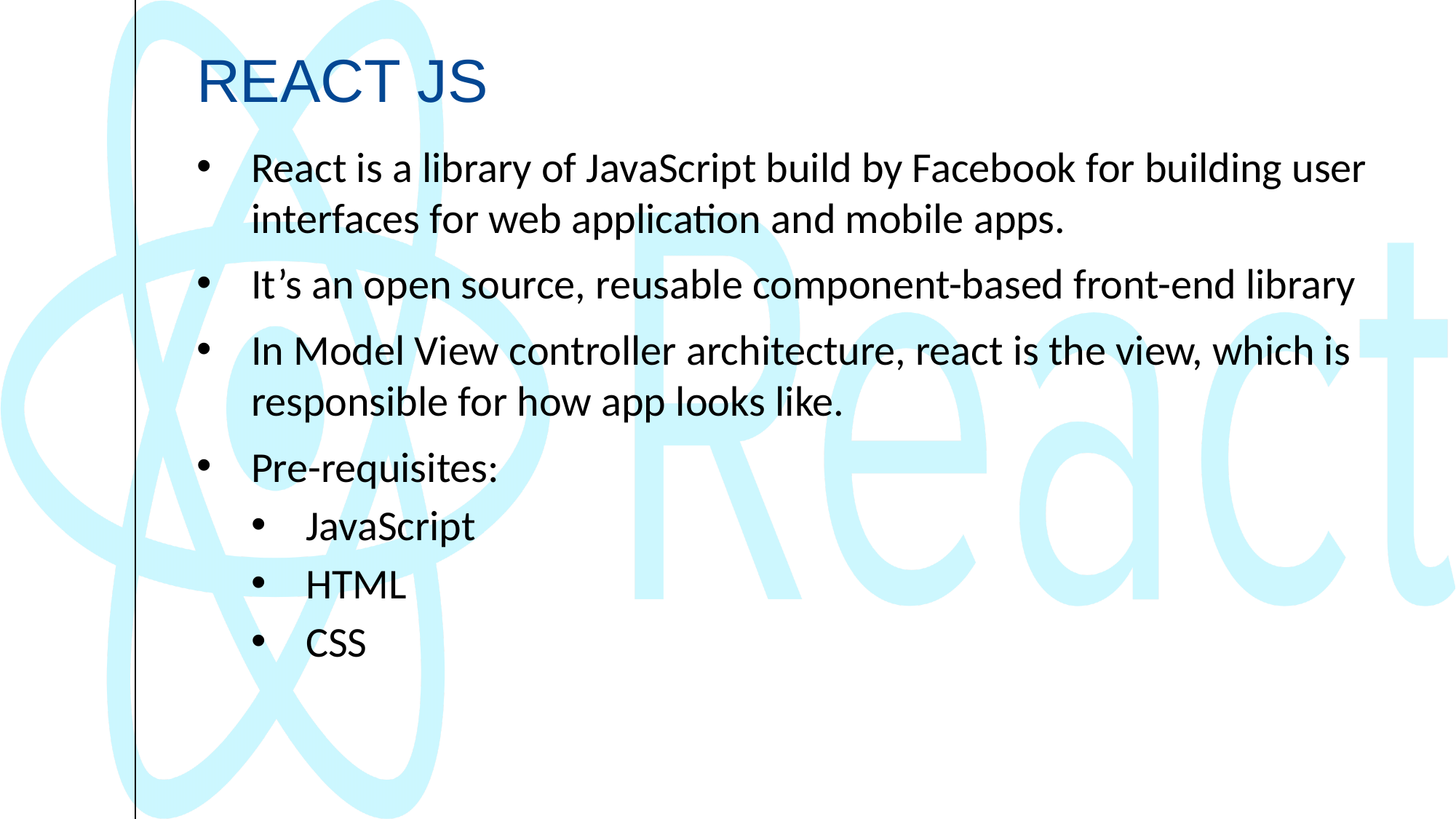

# React js
React is a library of JavaScript build by Facebook for building user interfaces for web application and mobile apps.
It’s an open source, reusable component-based front-end library
In Model View controller architecture, react is the view, which is responsible for how app looks like.
Pre-requisites:
JavaScript
HTML
CSS